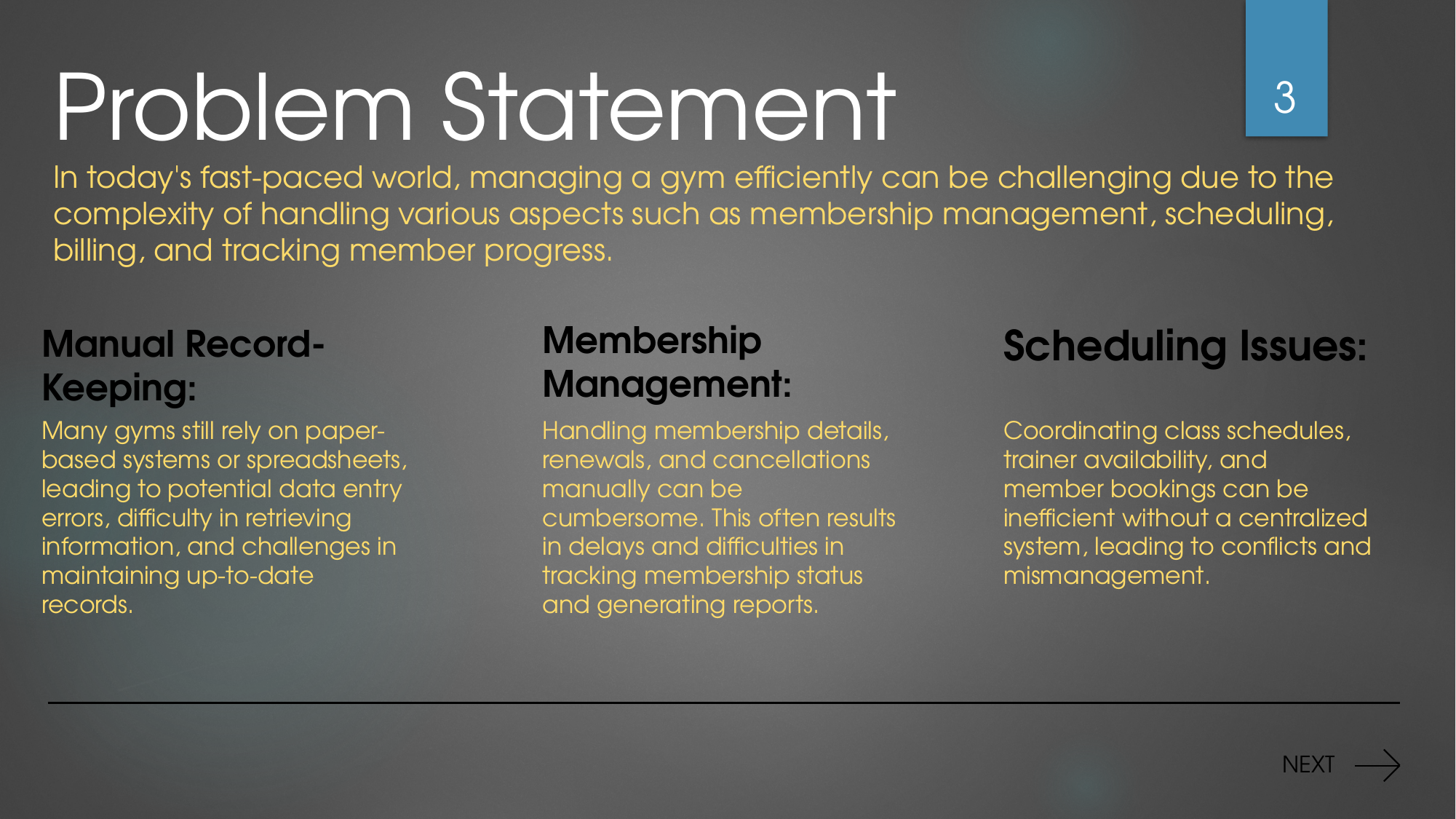

3
# Problem Statement In today's fast-paced world, managing a gym efficiently can be challenging due to the complexity of handling various aspects such as membership management, scheduling, billing, and tracking member progress.
Scheduling Issues:
Membership Management:
Manual Record-Keeping:
Many gyms still rely on paper-based systems or spreadsheets, leading to potential data entry errors, difficulty in retrieving information, and challenges in maintaining up-to-date records.
Handling membership details, renewals, and cancellations manually can be cumbersome. This often results in delays and difficulties in tracking membership status and generating reports.
Coordinating class schedules, trainer availability, and member bookings can be inefficient without a centralized system, leading to conflicts and mismanagement.